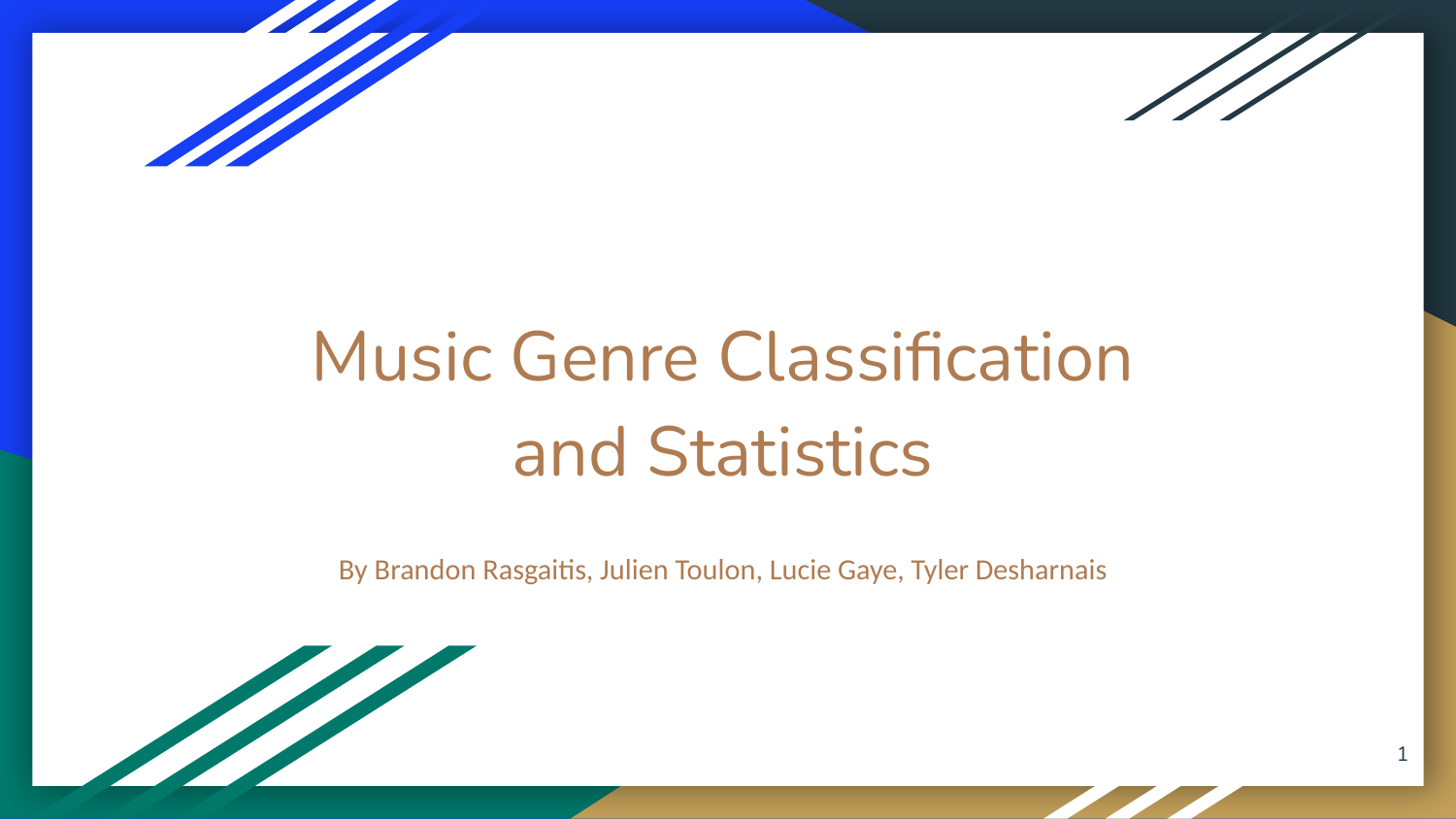

# Music Genre Classification and Statistics
By Brandon Rasgaitis, Julien Toulon, Lucie Gaye, Tyler Desharnais
1